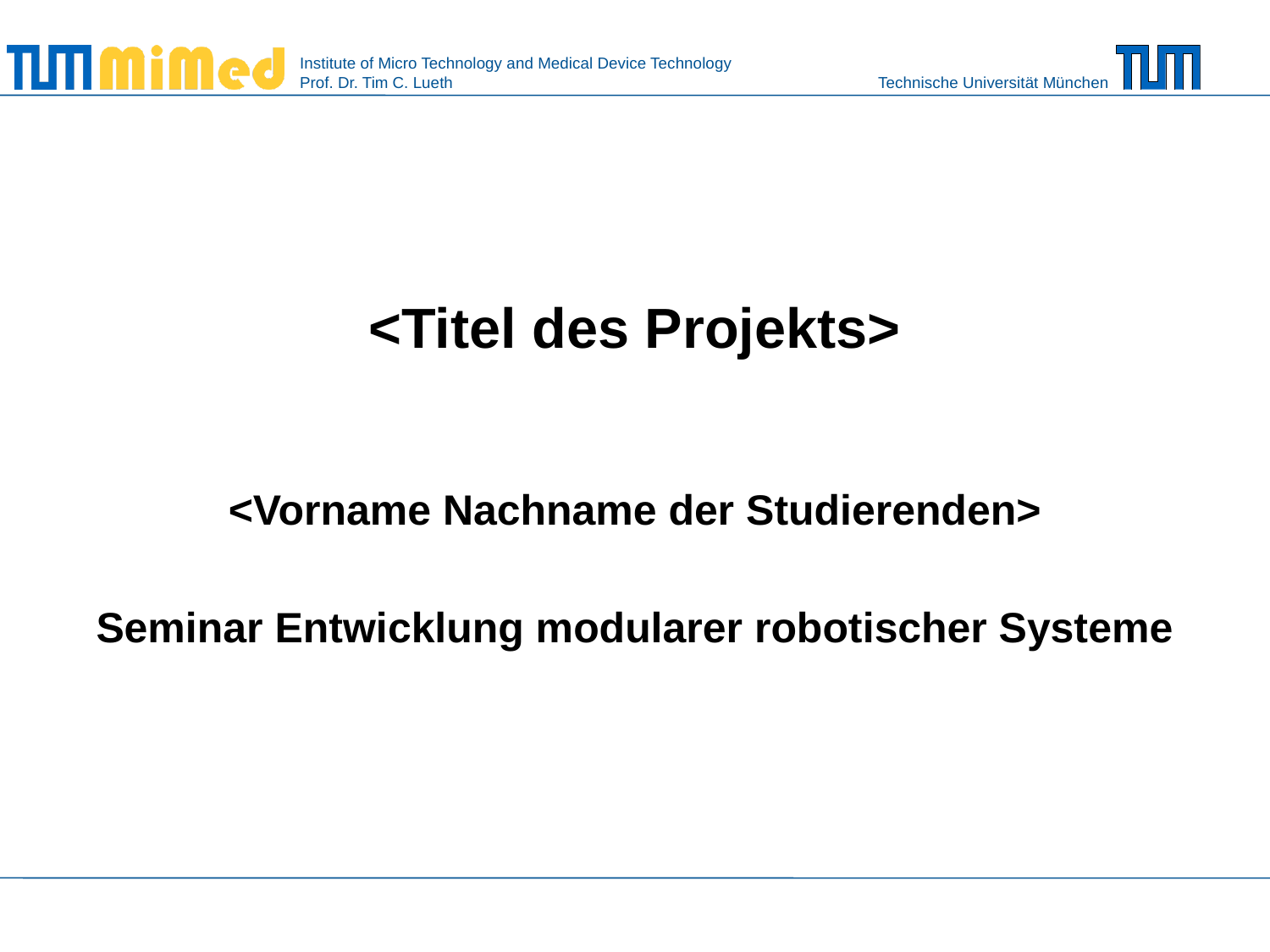

# <Titel des Projekts>
<Vorname Nachname der Studierenden>

Seminar Entwicklung modularer robotischer Systeme